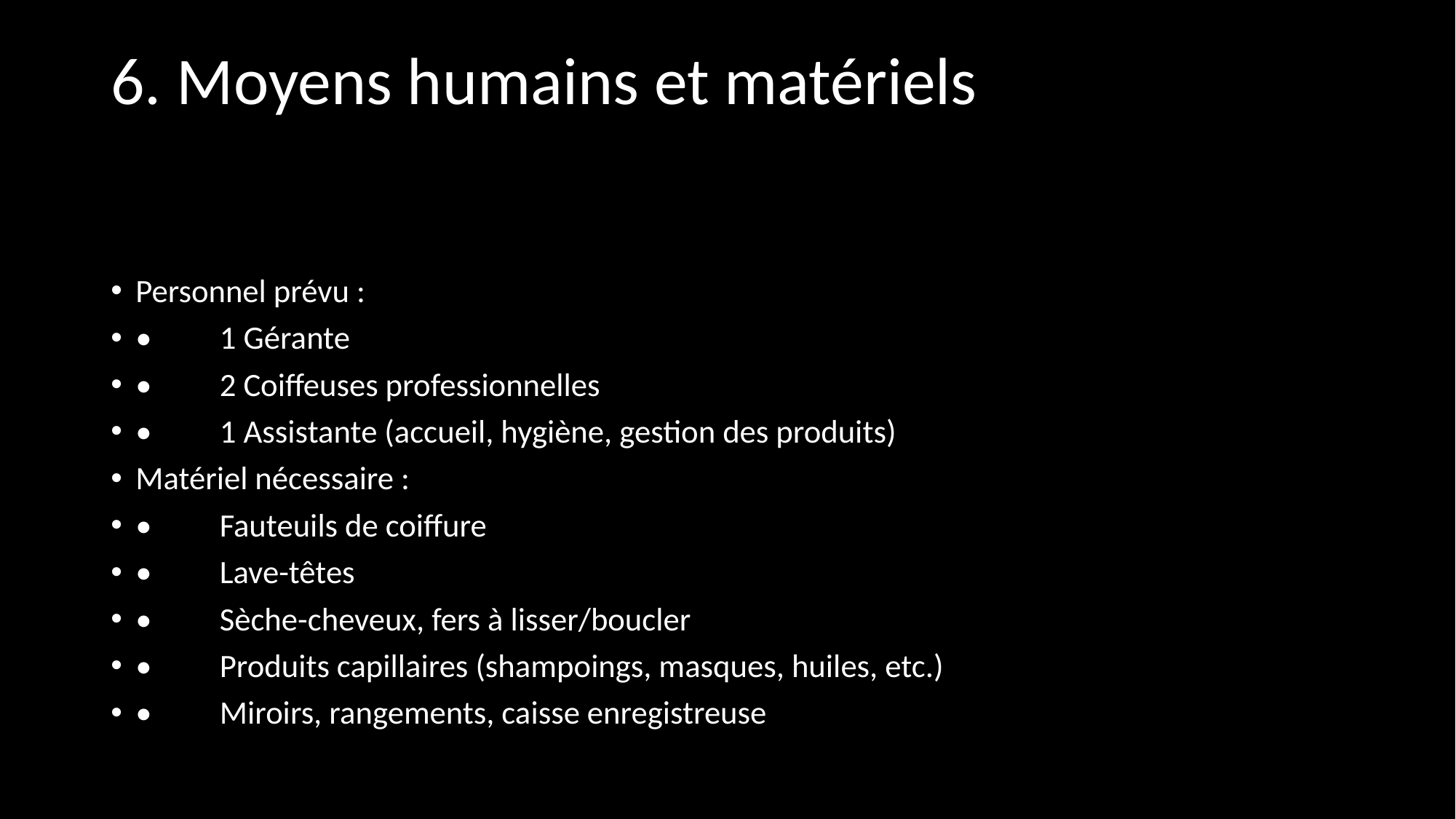

# 6. Moyens humains et matériels

Personnel prévu :
	•	1 Gérante
	•	2 Coiffeuses professionnelles
	•	1 Assistante (accueil, hygiène, gestion des produits)
Matériel nécessaire :
	•	Fauteuils de coiffure
	•	Lave-têtes
	•	Sèche-cheveux, fers à lisser/boucler
	•	Produits capillaires (shampoings, masques, huiles, etc.)
	•	Miroirs, rangements, caisse enregistreuse